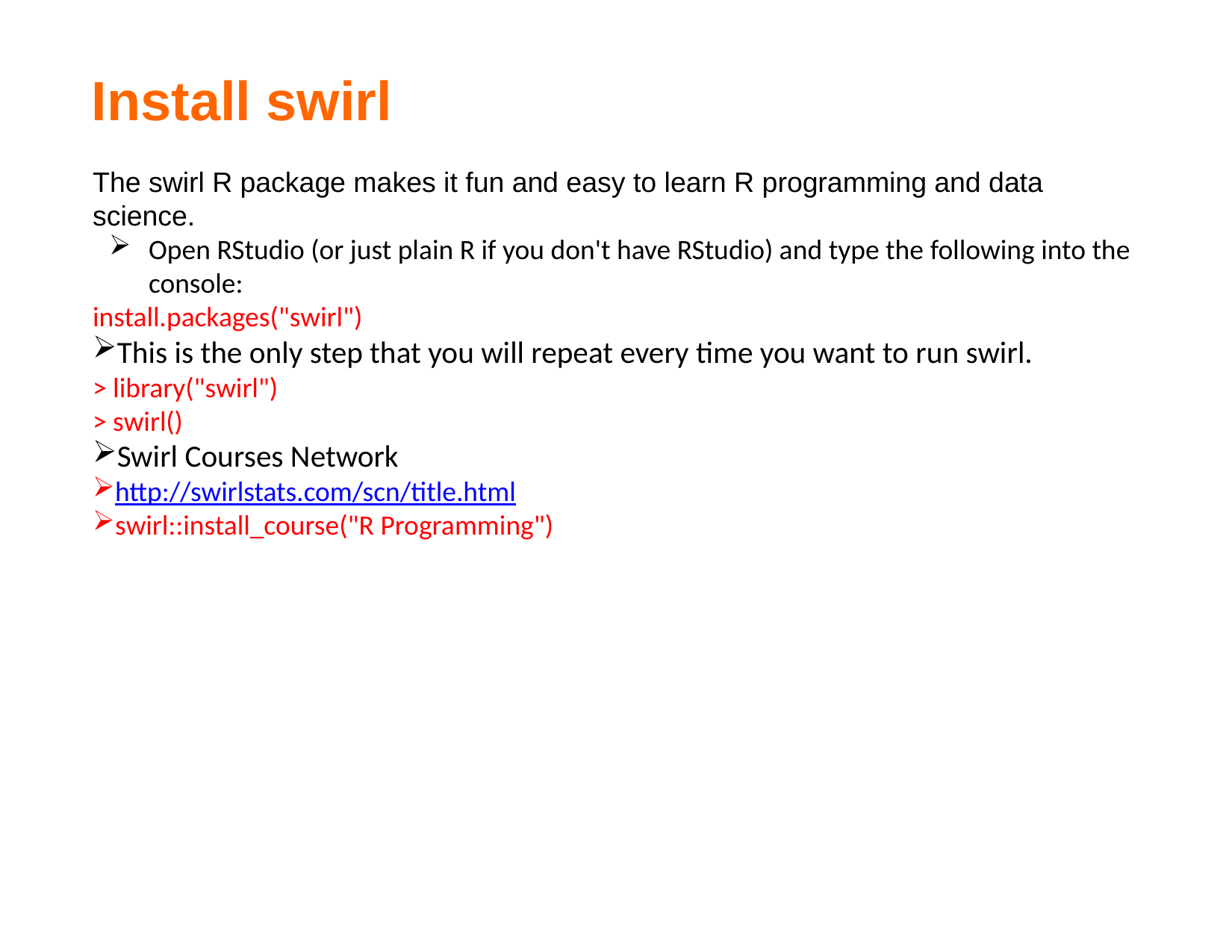

# Install swirl
The swirl R package makes it fun and easy to learn R programming and data science.
Open RStudio (or just plain R if you don't have RStudio) and type the following into the console:
install.packages("swirl")
This is the only step that you will repeat every time you want to run swirl.
> library("swirl")
> swirl()
Swirl Courses Network
http://swirlstats.com/scn/title.html
swirl::install_course("R Programming")